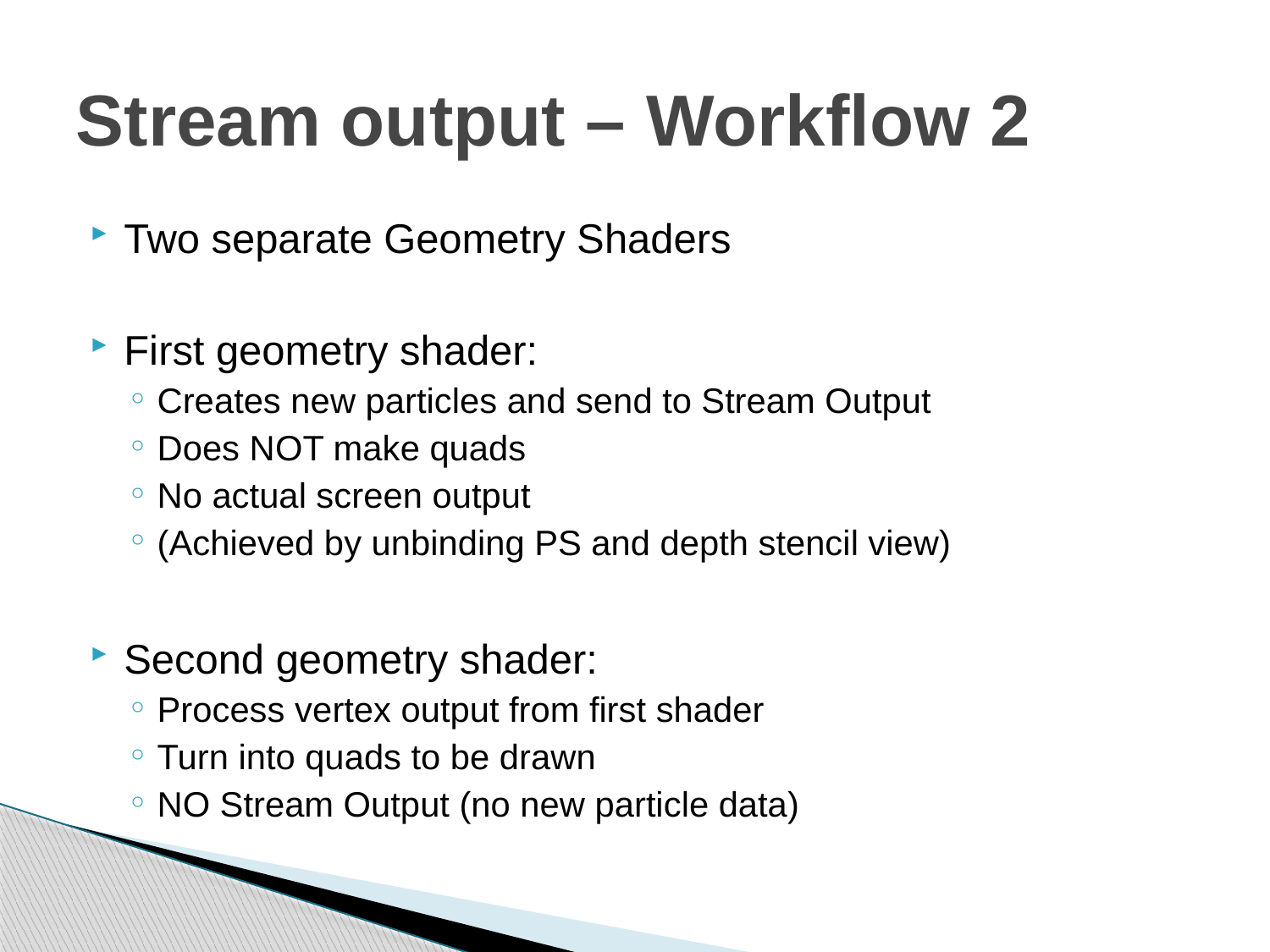

# Stream output – Workflow 2
Two separate Geometry Shaders

First geometry shader:
Creates new particles and send to Stream Output
Does NOT make quads
No actual screen output
(Achieved by unbinding PS and depth stencil view)

Second geometry shader:
Process vertex output from first shader
Turn into quads to be drawn
NO Stream Output (no new particle data)